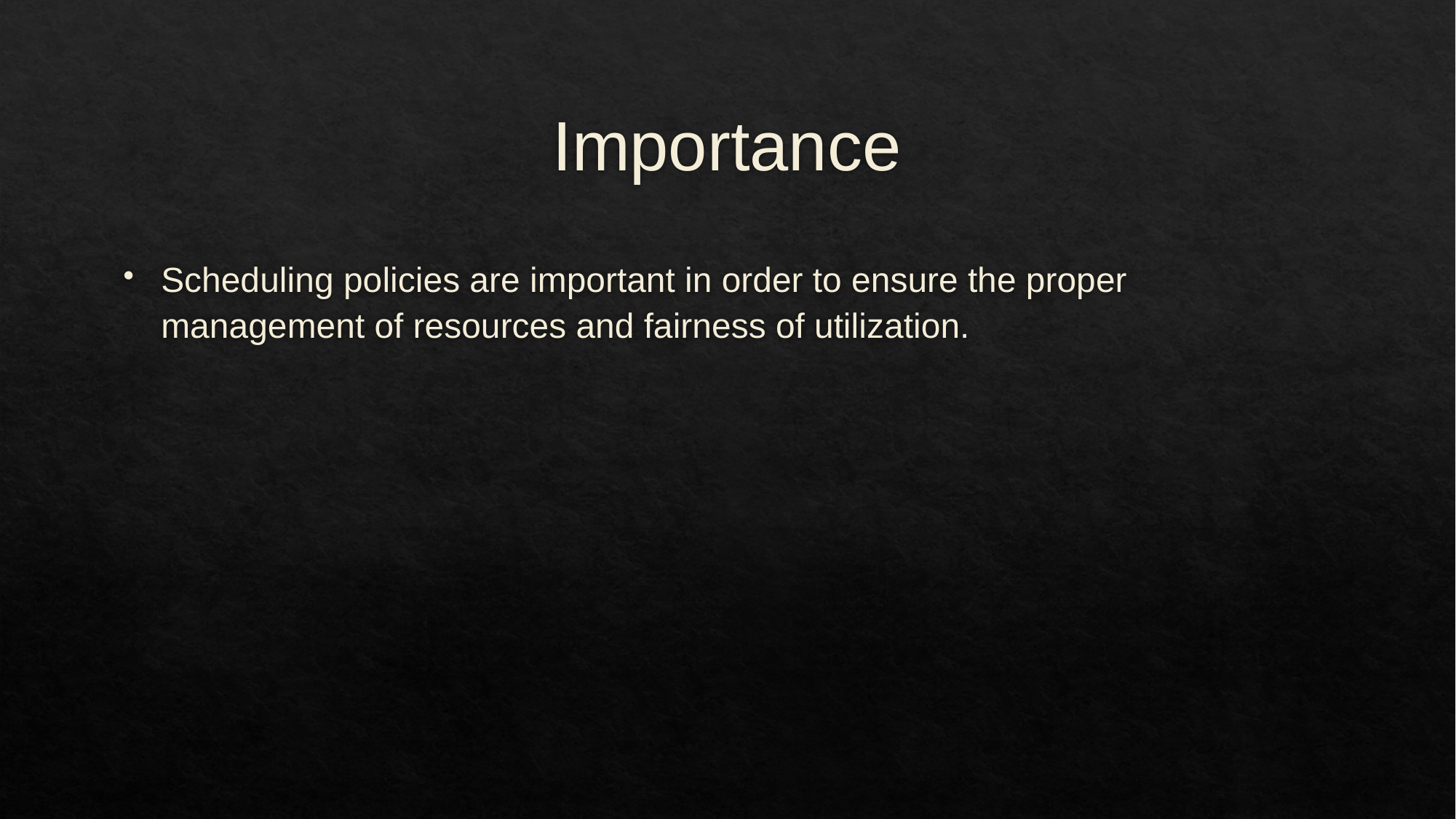

# Importance
Scheduling policies are important in order to ensure the proper management of resources and fairness of utilization.